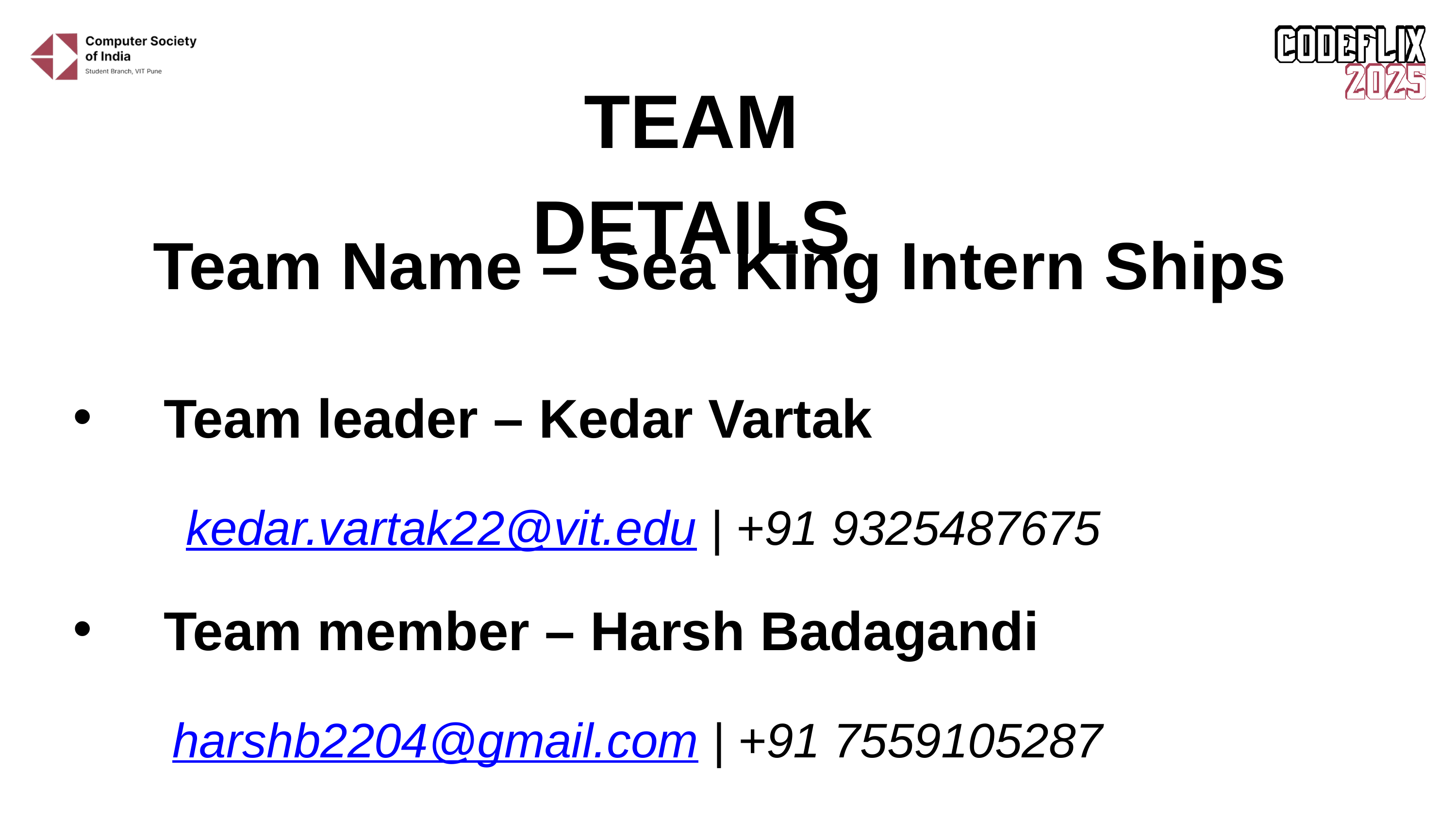

TEAM DETAILS

Team Name – Sea King Intern Ships
Team leader – Kedar Vartak
	   kedar.vartak22@vit.edu | +91 9325487675
Team member – Harsh Badagandi
	  harshb2204@gmail.com | +91 7559105287